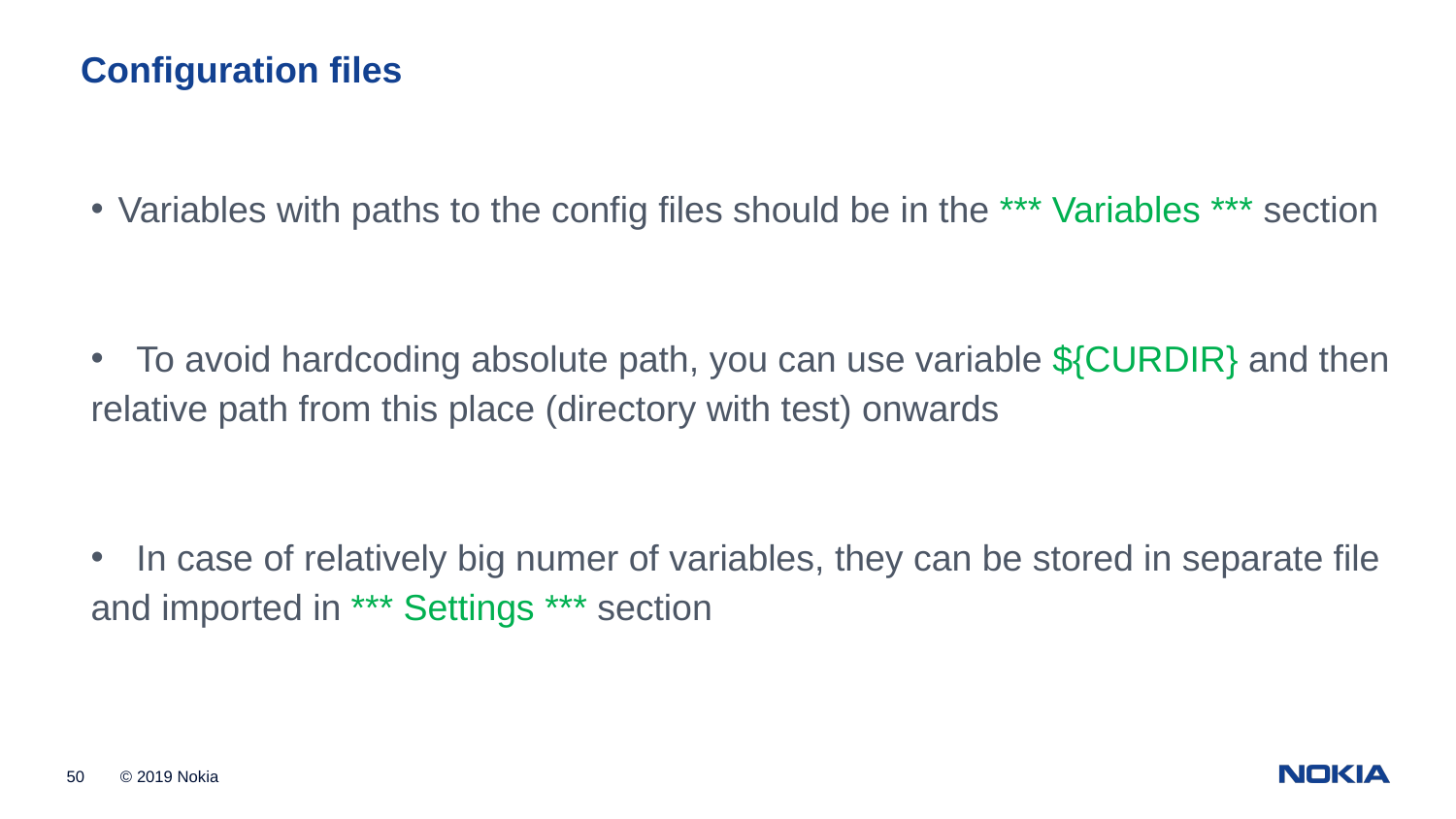

#
Configuration files

Variables with paths to the config files should be in the *** Variables *** section

To avoid hardcoding absolute path, you can use variable ${CURDIR} and then
relative path from this place (directory with test) onwards

In case of relatively big numer of variables, they can be stored in separate file
and imported in *** Settings *** section